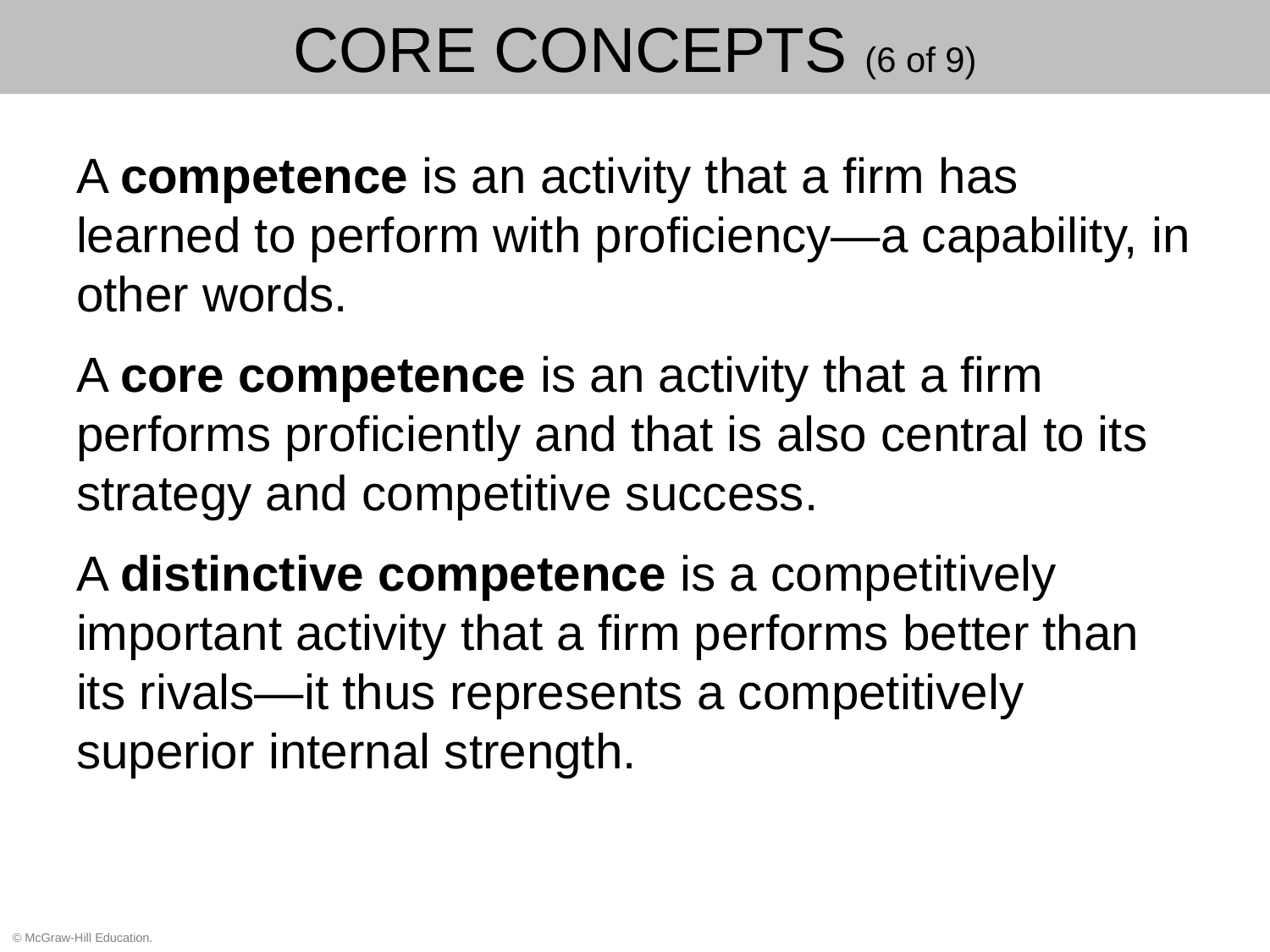

# Core Concepts (6 of 9)
A competence is an activity that a firm has learned to perform with proficiency—a capability, in other words.
A core competence is an activity that a firm performs proficiently and that is also central to its strategy and competitive success.
A distinctive competence is a competitively important activity that a firm performs better than its rivals—it thus represents a competitively superior internal strength.